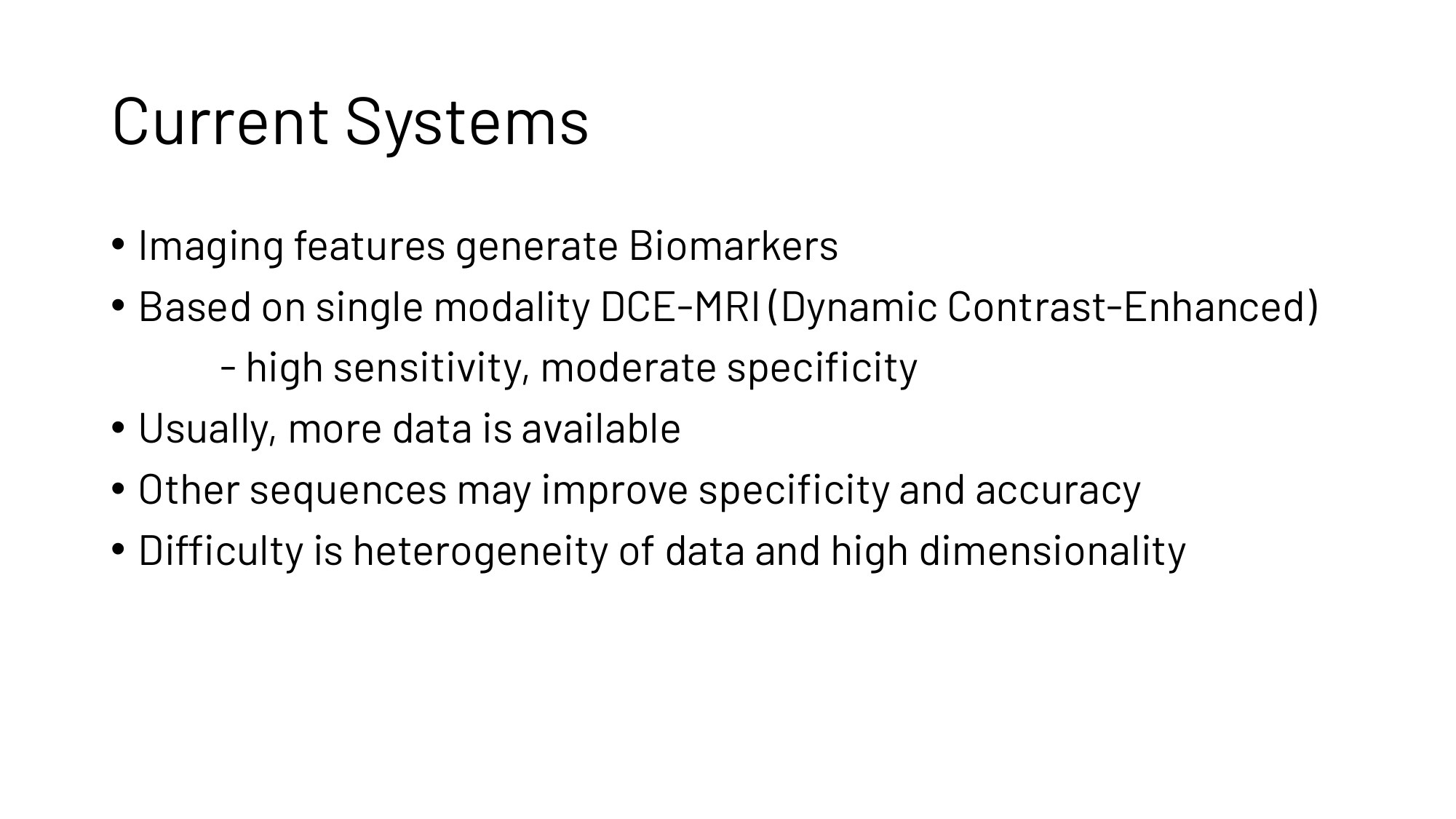

# Current Systems
Imaging features generate Biomarkers
Based on single modality DCE-MRI (Dynamic Contrast-Enhanced)
	- high sensitivity, moderate specificity
Usually, more data is available
Other sequences may improve specificity and accuracy
Difficulty is heterogeneity of data and high dimensionality